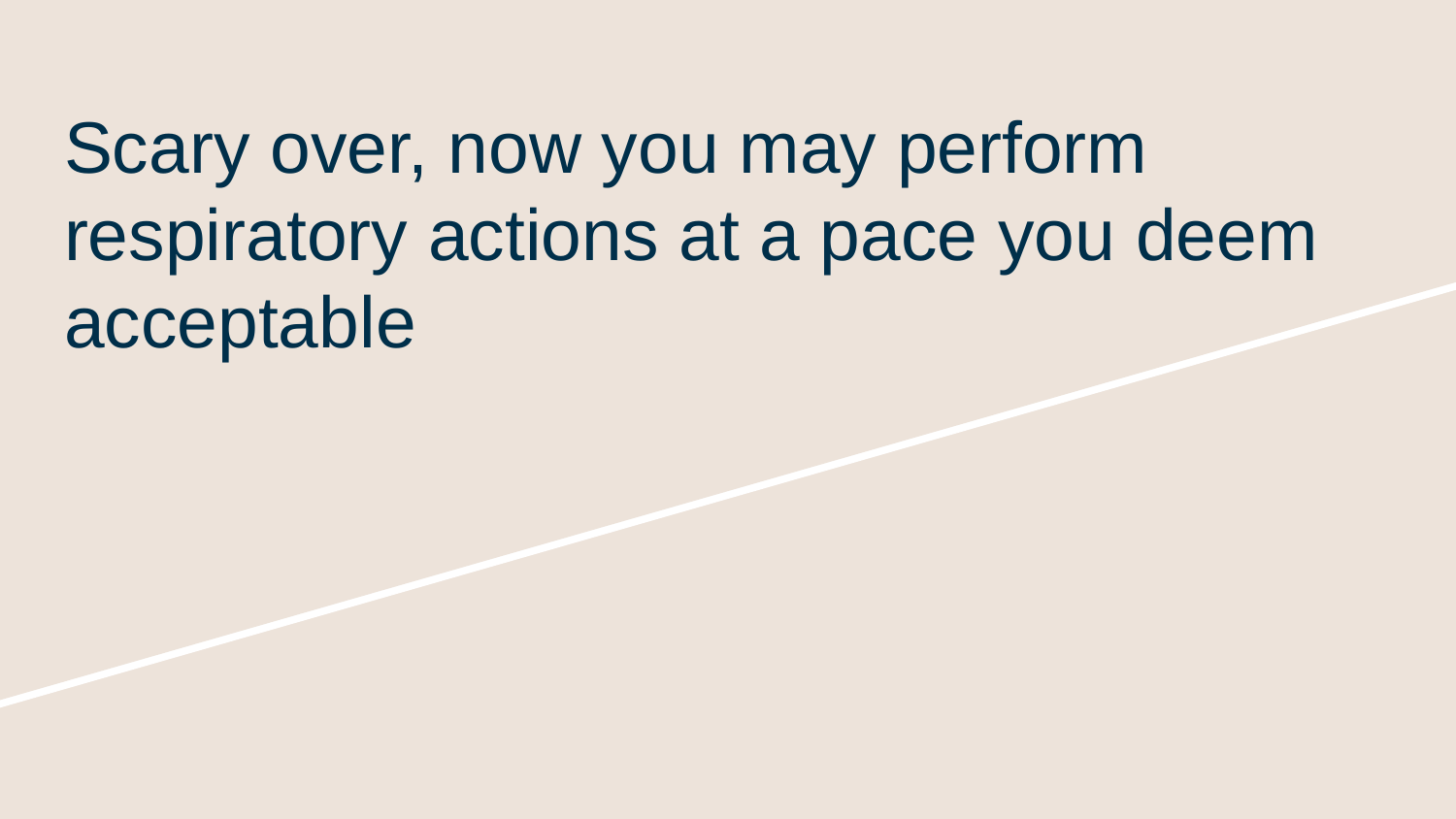

# Scary over, now you may perform respiratory actions at a pace you deem acceptable